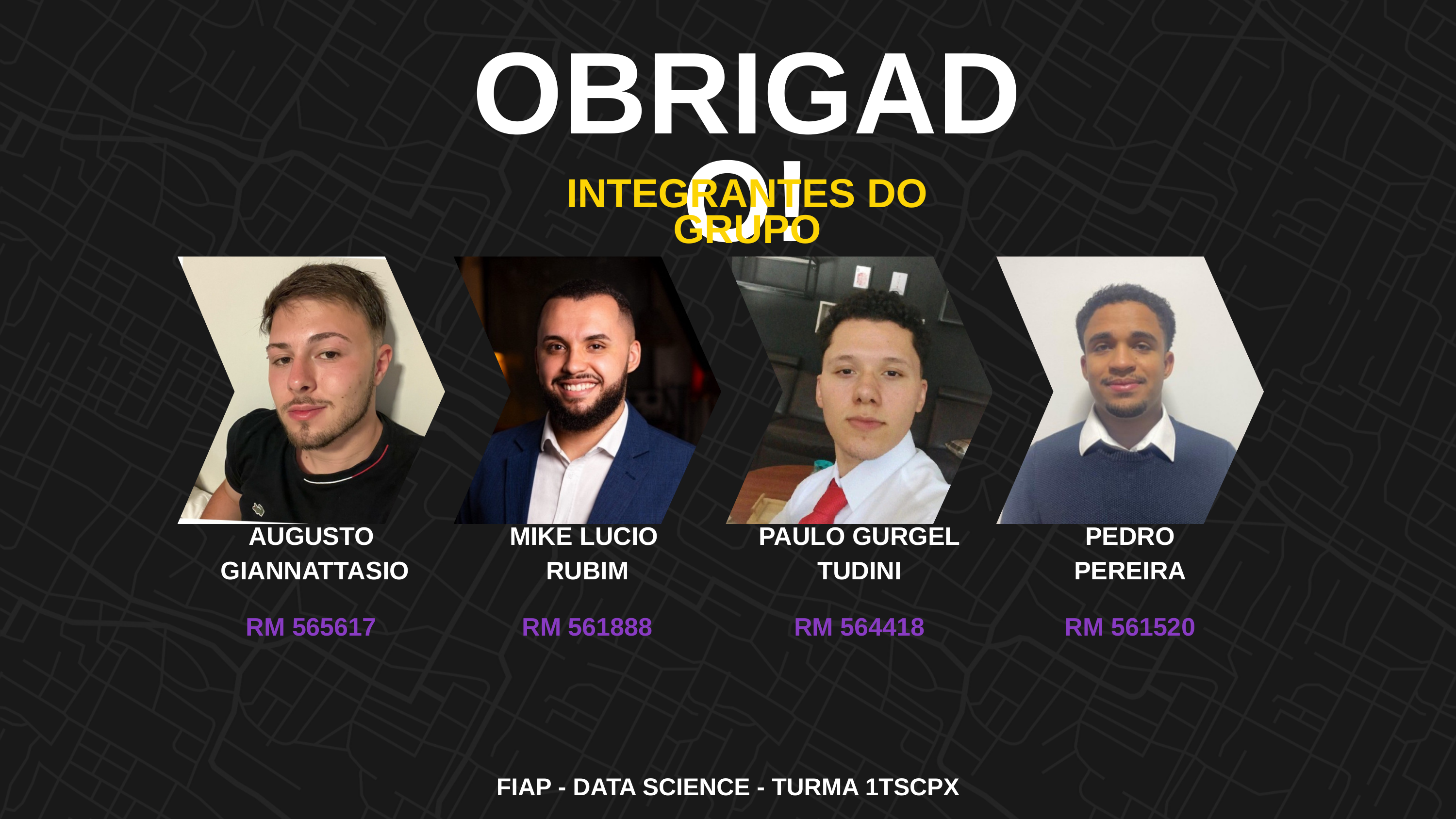

OBRIGADO!
INTEGRANTES DO GRUPO

AUGUSTO
 GIANNATTASIO
MIKE LUCIO
RUBIM
PAULO GURGEL
TUDINI
PEDRO
PEREIRA
RM 565617
RM 561888
RM 564418
RM 561520
FIAP - DATA SCIENCE - TURMA 1TSCPX